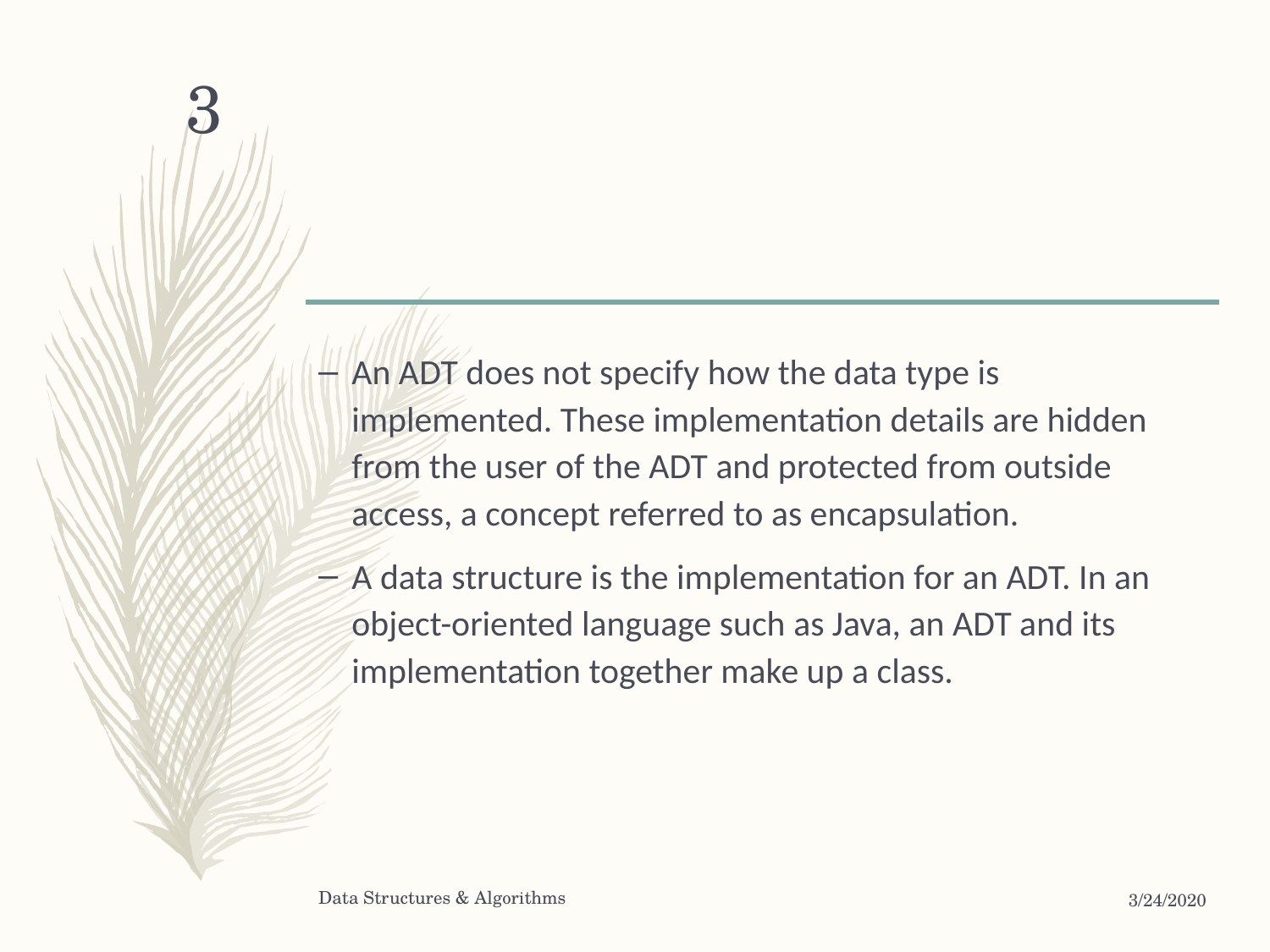

#
3
An ADT does not specify how the data type is implemented. These implementation details are hidden from the user of the ADT and protected from outside access, a concept referred to as encapsulation.
A data structure is the implementation for an ADT. In an object-oriented language such as Java, an ADT and its implementation together make up a class.
Data Structures & Algorithms
3/24/2020